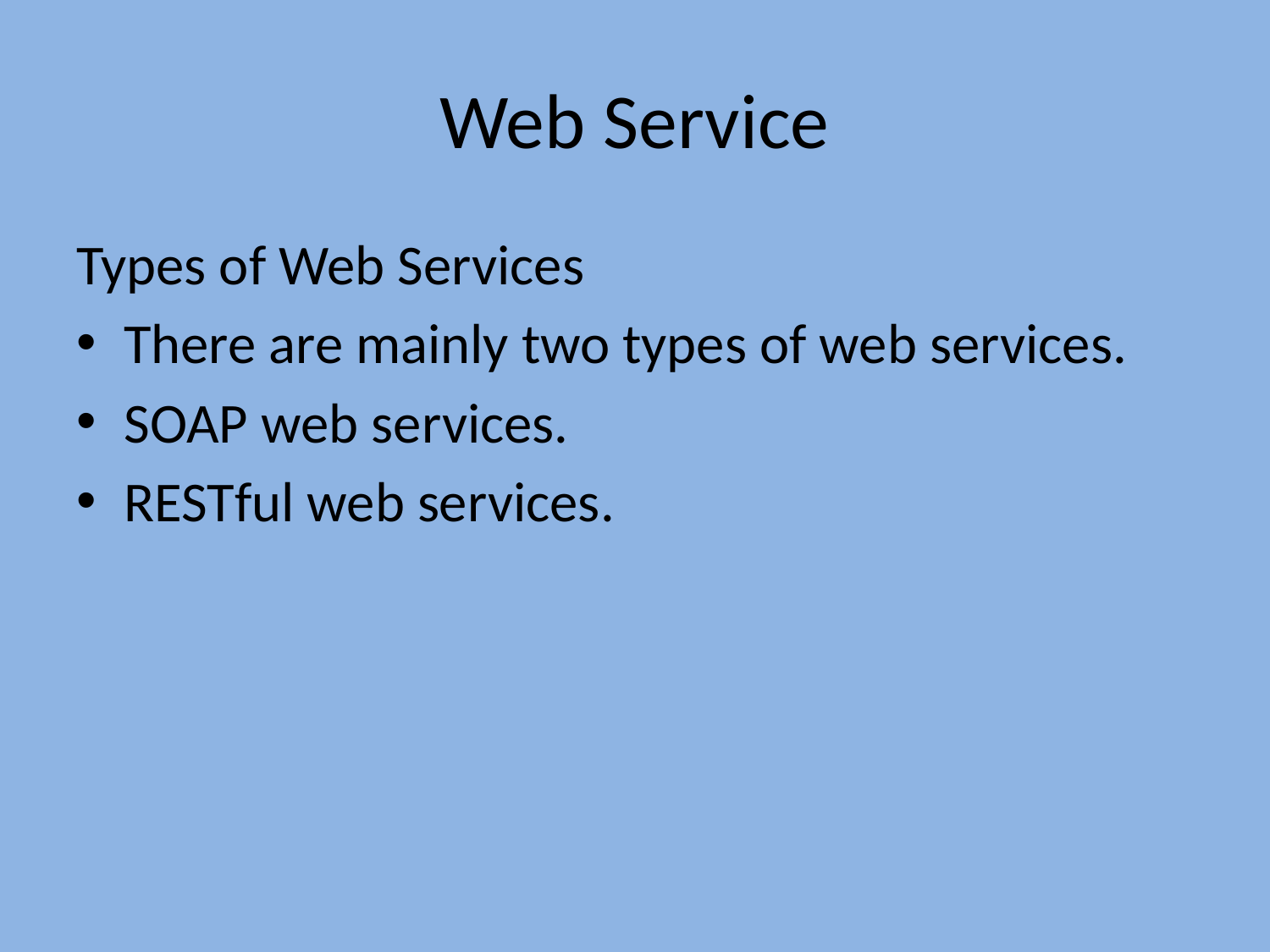

# Web Service
Types of Web Services
There are mainly two types of web services.
SOAP web services.
RESTful web services.